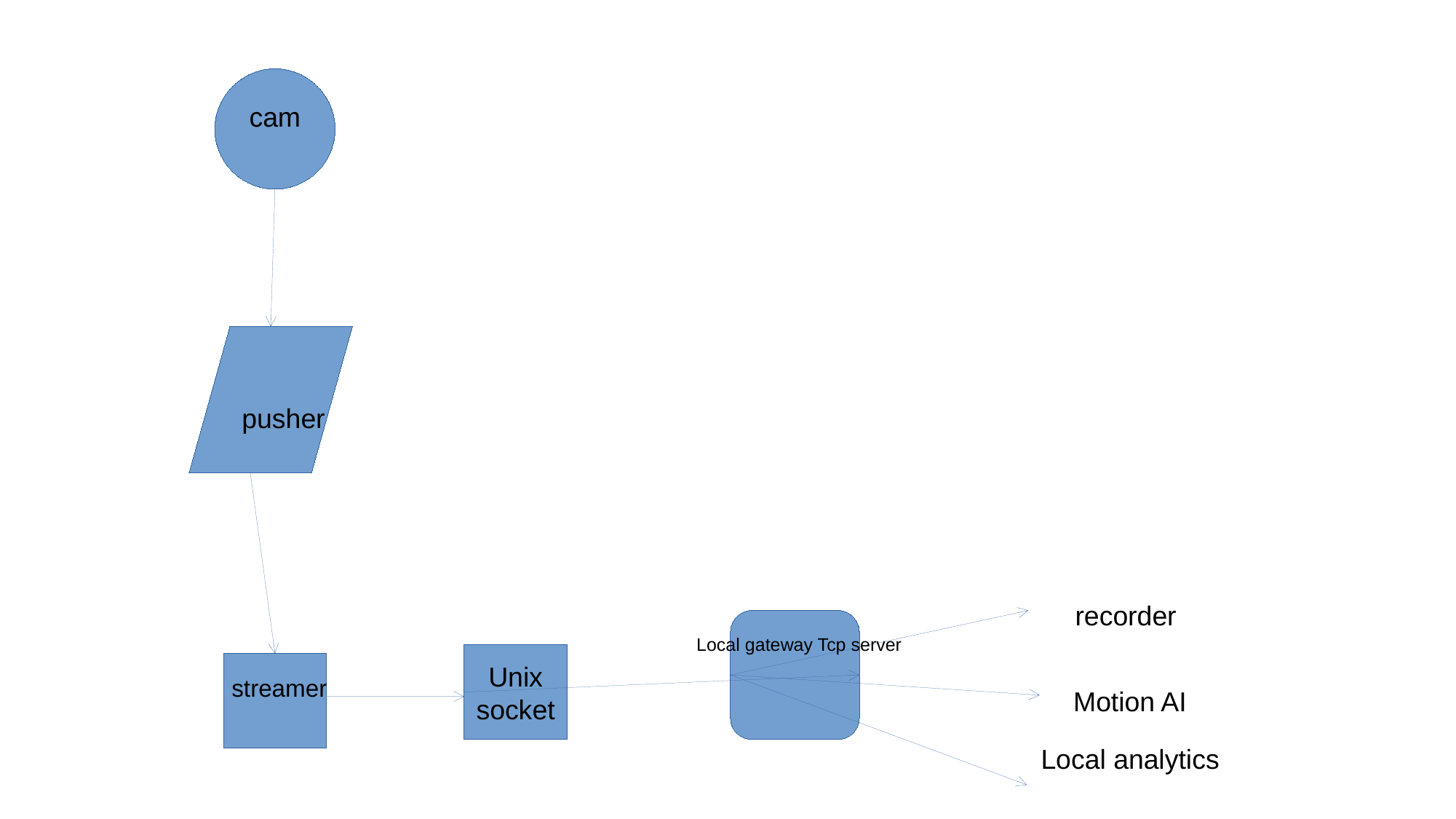

cam

pusher
recorder

Local gateway Tcp server
Unix
socket

streamer
Motion AI

Local analytics